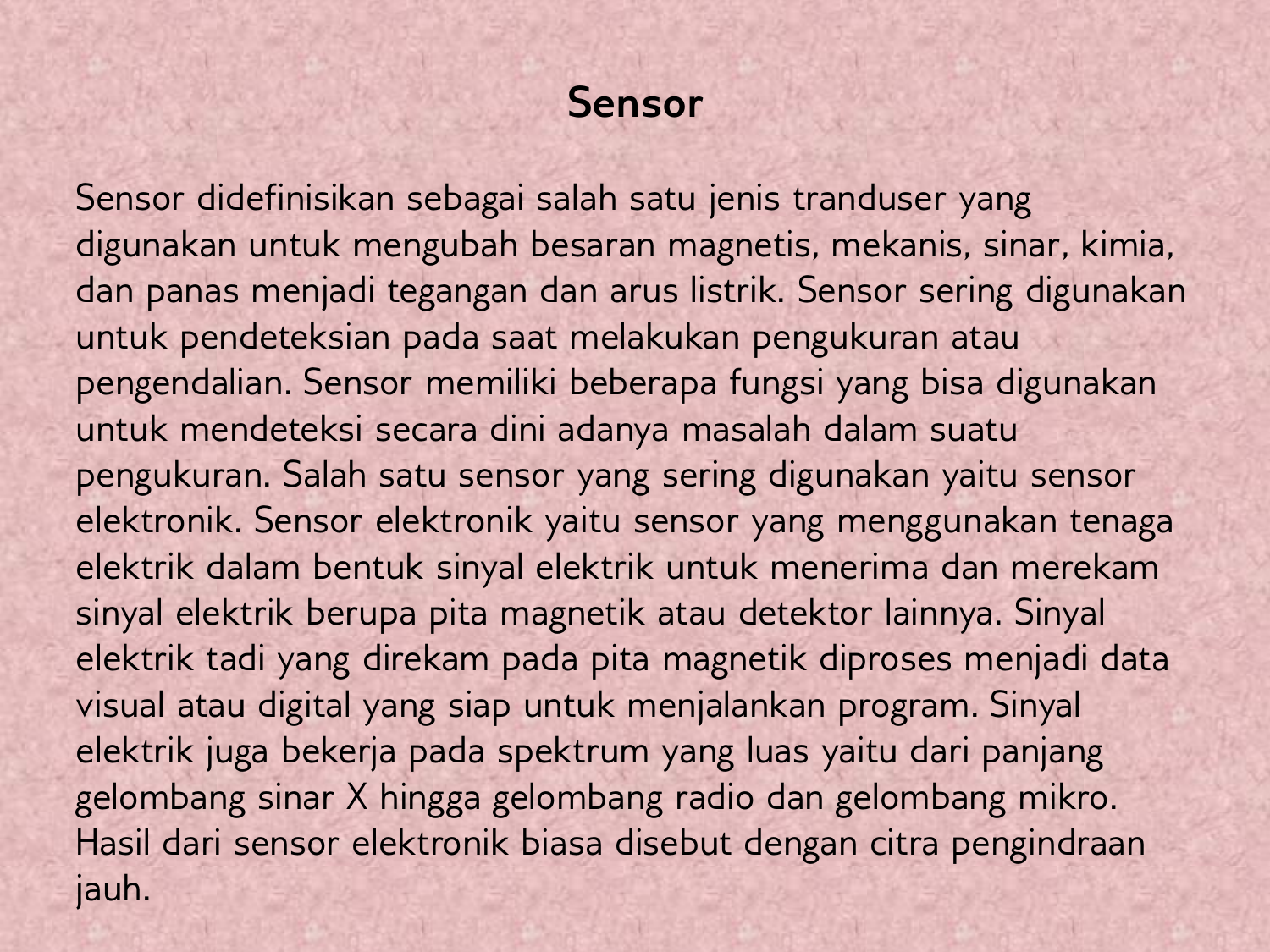

# Sensor
Sensor didefinisikan sebagai salah satu jenis tranduser yang digunakan untuk mengubah besaran magnetis, mekanis, sinar, kimia, dan panas menjadi tegangan dan arus listrik. Sensor sering digunakan untuk pendeteksian pada saat melakukan pengukuran atau pengendalian. Sensor memiliki beberapa fungsi yang bisa digunakan untuk mendeteksi secara dini adanya masalah dalam suatu pengukuran. Salah satu sensor yang sering digunakan yaitu sensor elektronik. Sensor elektronik yaitu sensor yang menggunakan tenaga elektrik dalam bentuk sinyal elektrik untuk menerima dan merekam sinyal elektrik berupa pita magnetik atau detektor lainnya. Sinyal elektrik tadi yang direkam pada pita magnetik diproses menjadi data visual atau digital yang siap untuk menjalankan program. Sinyal elektrik juga bekerja pada spektrum yang luas yaitu dari panjang gelombang sinar X hingga gelombang radio dan gelombang mikro. Hasil dari sensor elektronik biasa disebut dengan citra pengindraan jauh.